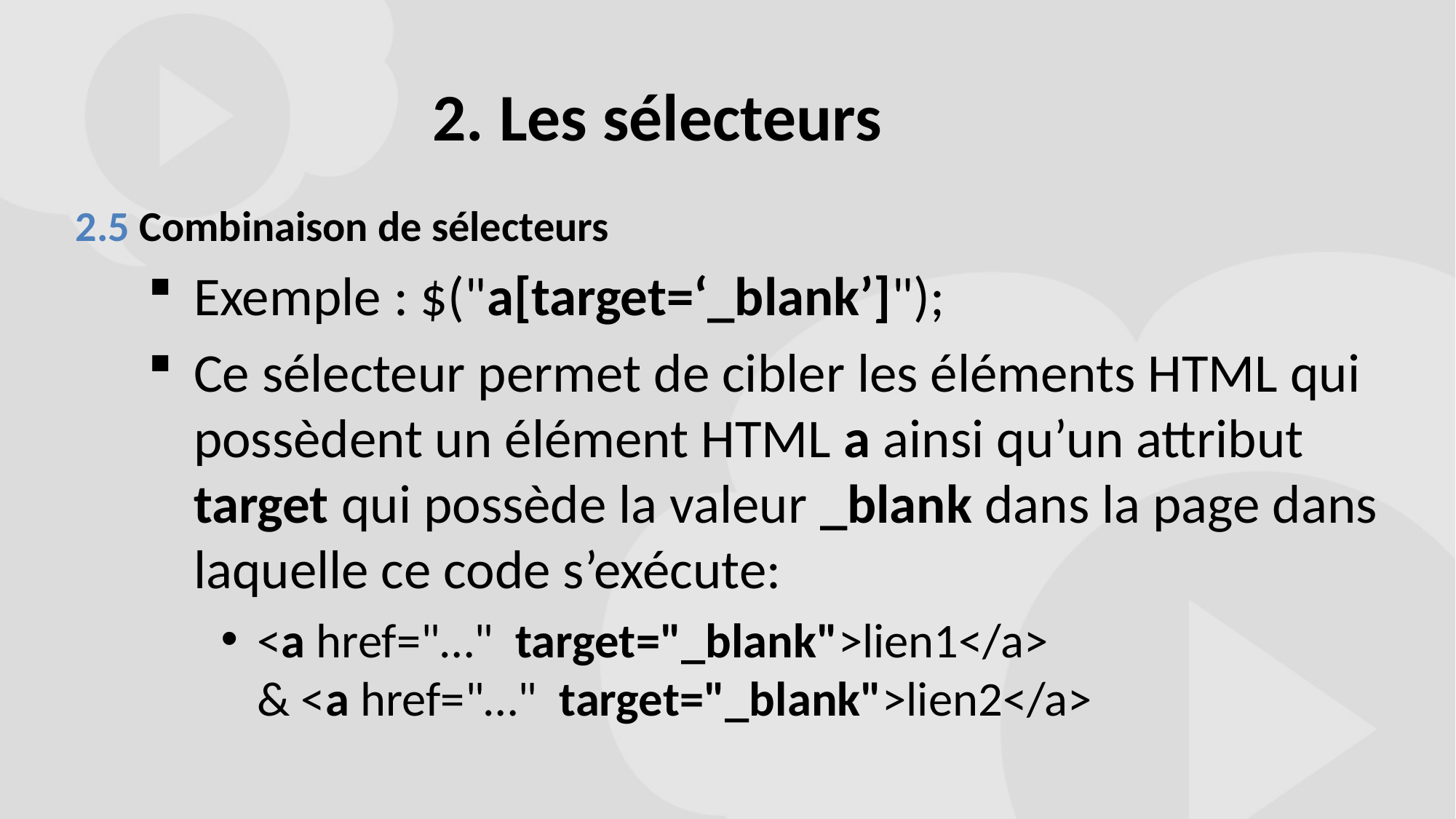

# 2. Les sélecteurs
2.5 Combinaison de sélecteurs
Exemple : $("a[target=‘_blank’]");
Ce sélecteur permet de cibler les éléments HTML qui possèdent un élément HTML a ainsi qu’un attribut target qui possède la valeur _blank dans la page dans laquelle ce code s’exécute:
<a href="…"  target="_blank">lien1</a>
& <a href="…"  target="_blank">lien2</a>